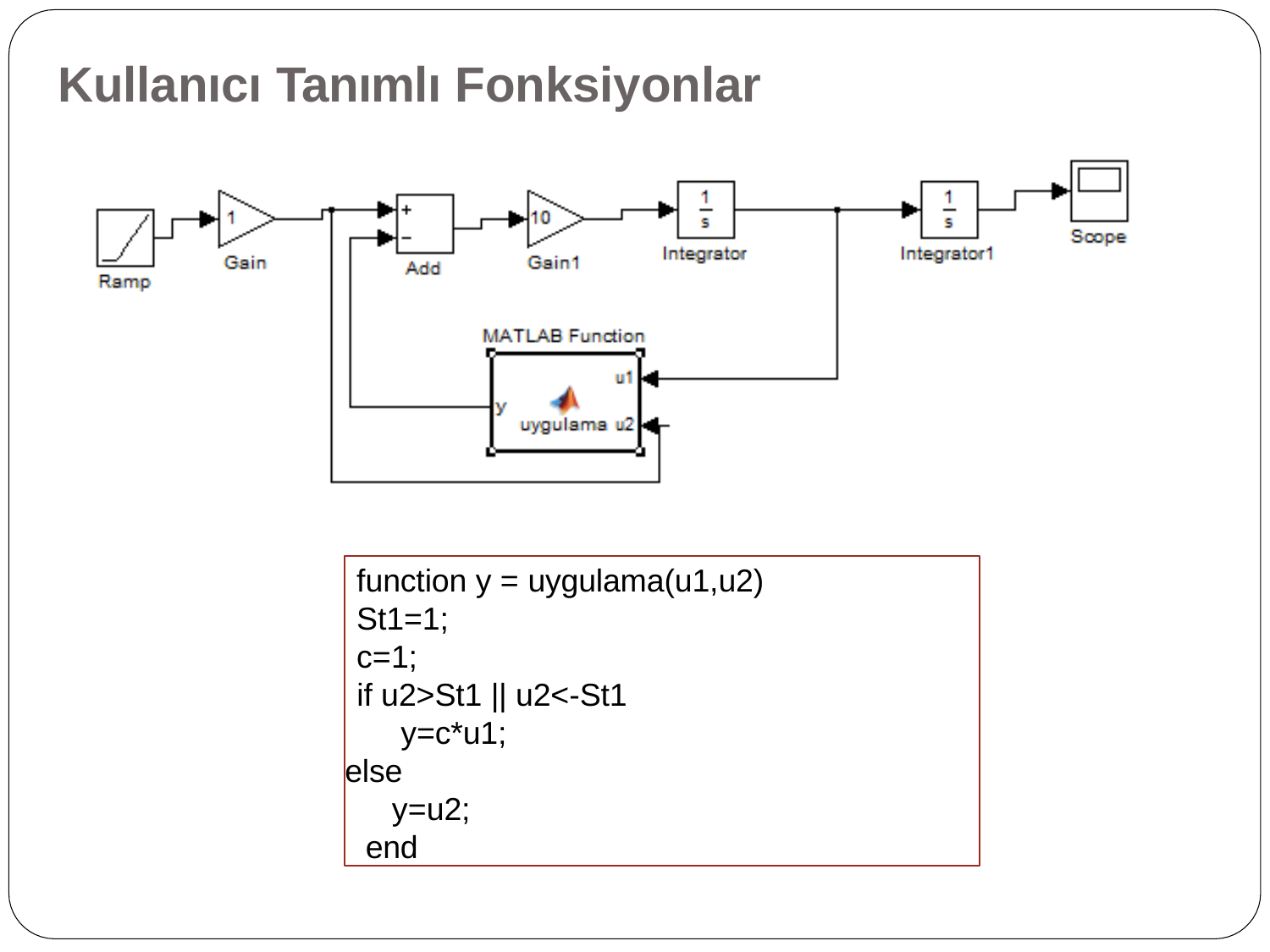

# Kullanıcı Tanımlı Fonksiyonlar

function y = uygulama(u1,u2)
St1=1;
c=1;
if u2>St1 || u2<-St1  y=c*u1;
else
y=u2;  end